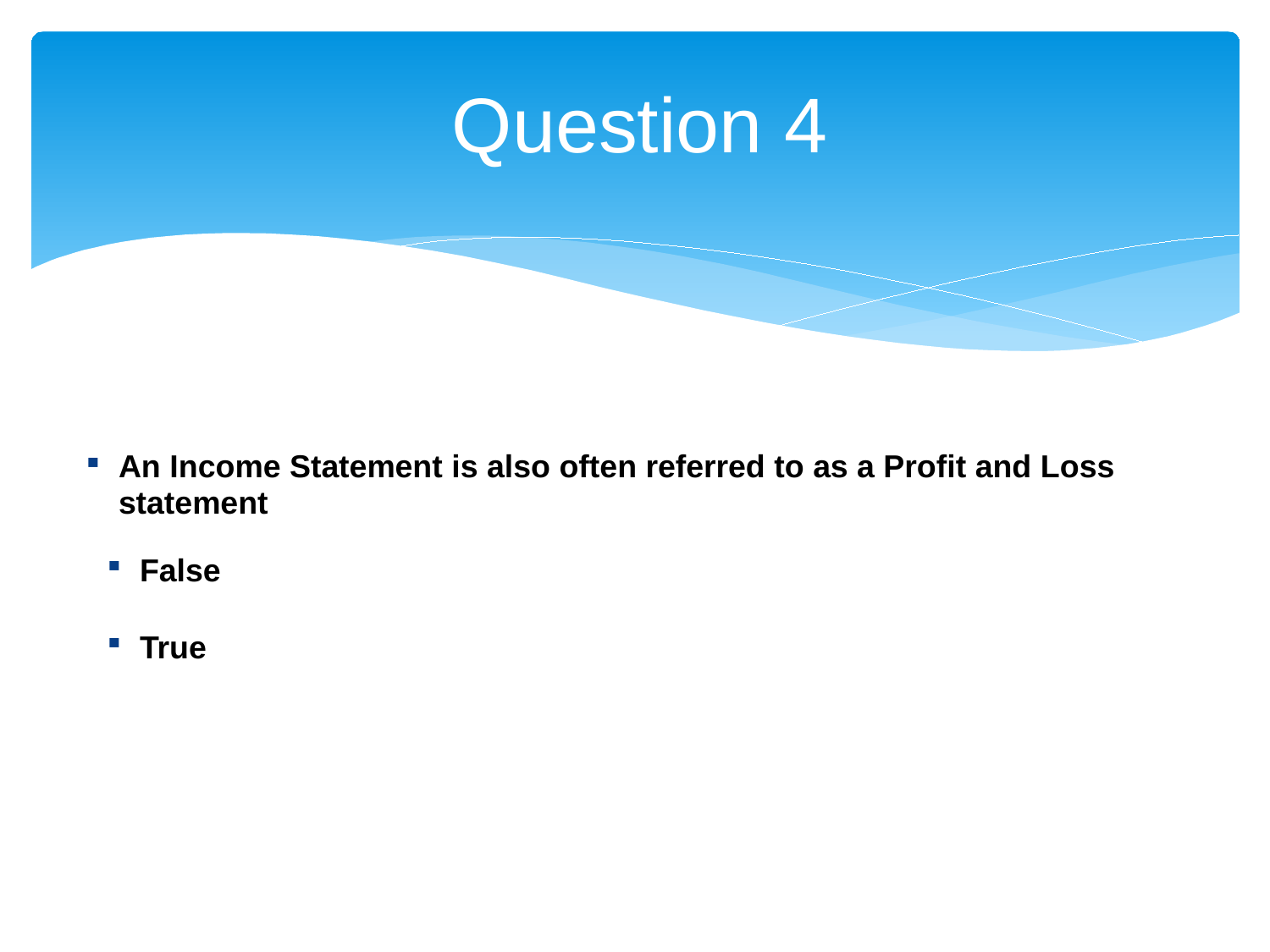

# Question 4

An Income Statement is also often referred to as a Profit and Loss statement

False

True